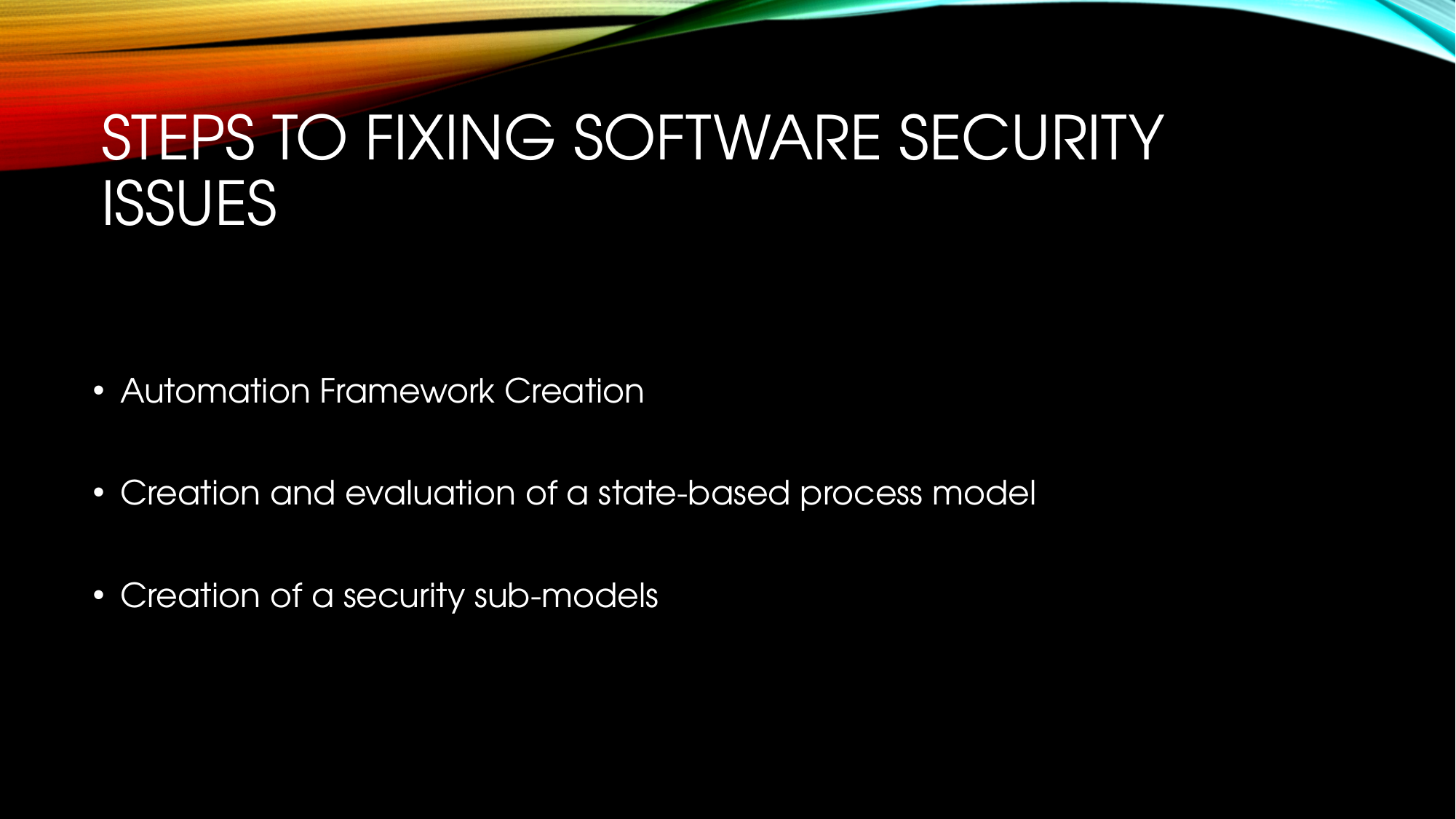

# Steps to fixing software security issues

Automation Framework Creation

Creation and evaluation of a state-based process model

Creation of a security sub-models